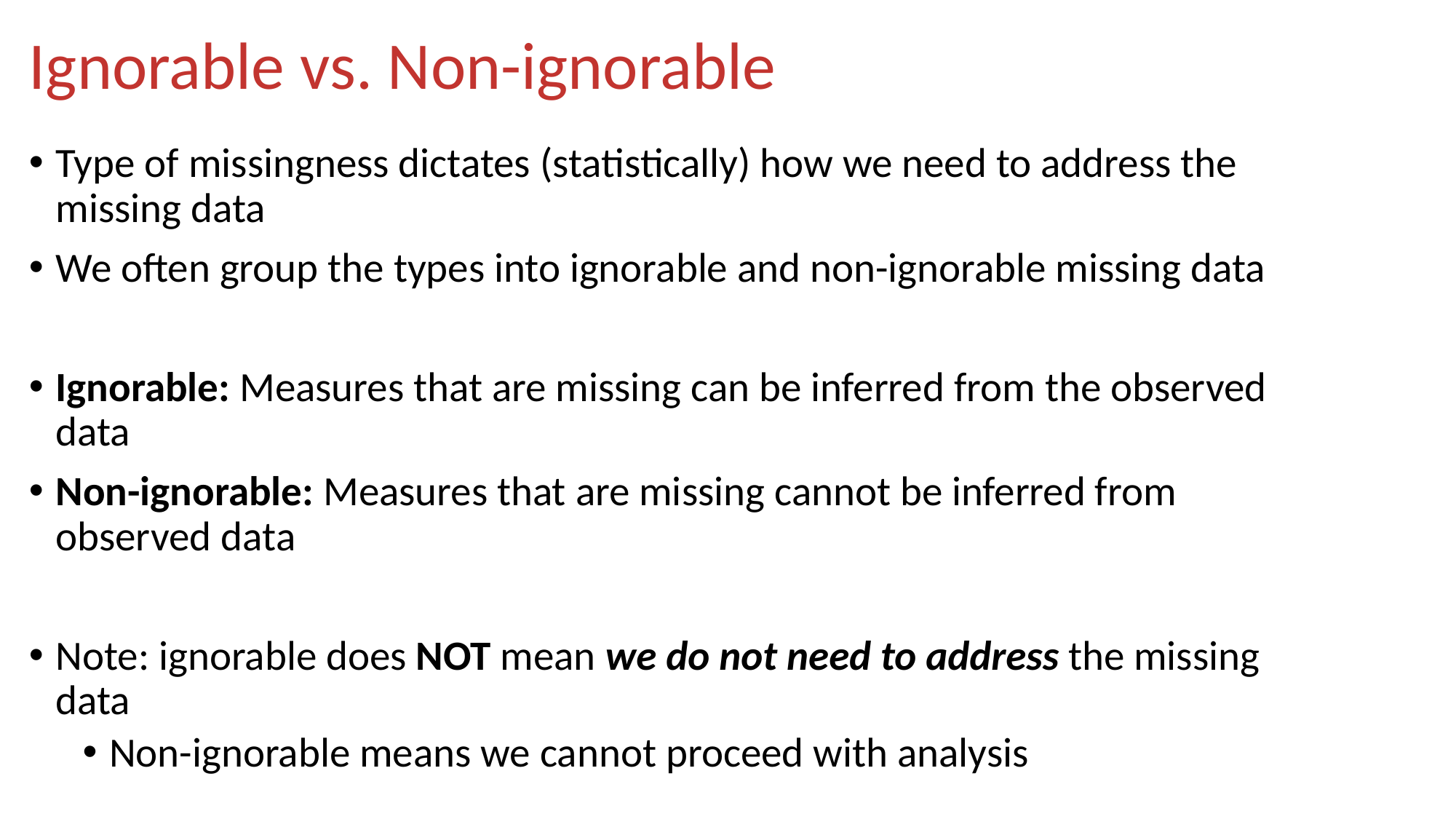

# Ignorable vs. Non-ignorable
Type of missingness dictates (statistically) how we need to address the missing data
We often group the types into ignorable and non-ignorable missing data

Ignorable: Measures that are missing can be inferred from the observed data
Non-ignorable: Measures that are missing cannot be inferred from observed data

Note: ignorable does NOT mean we do not need to address the missing data
Non-ignorable means we cannot proceed with analysis